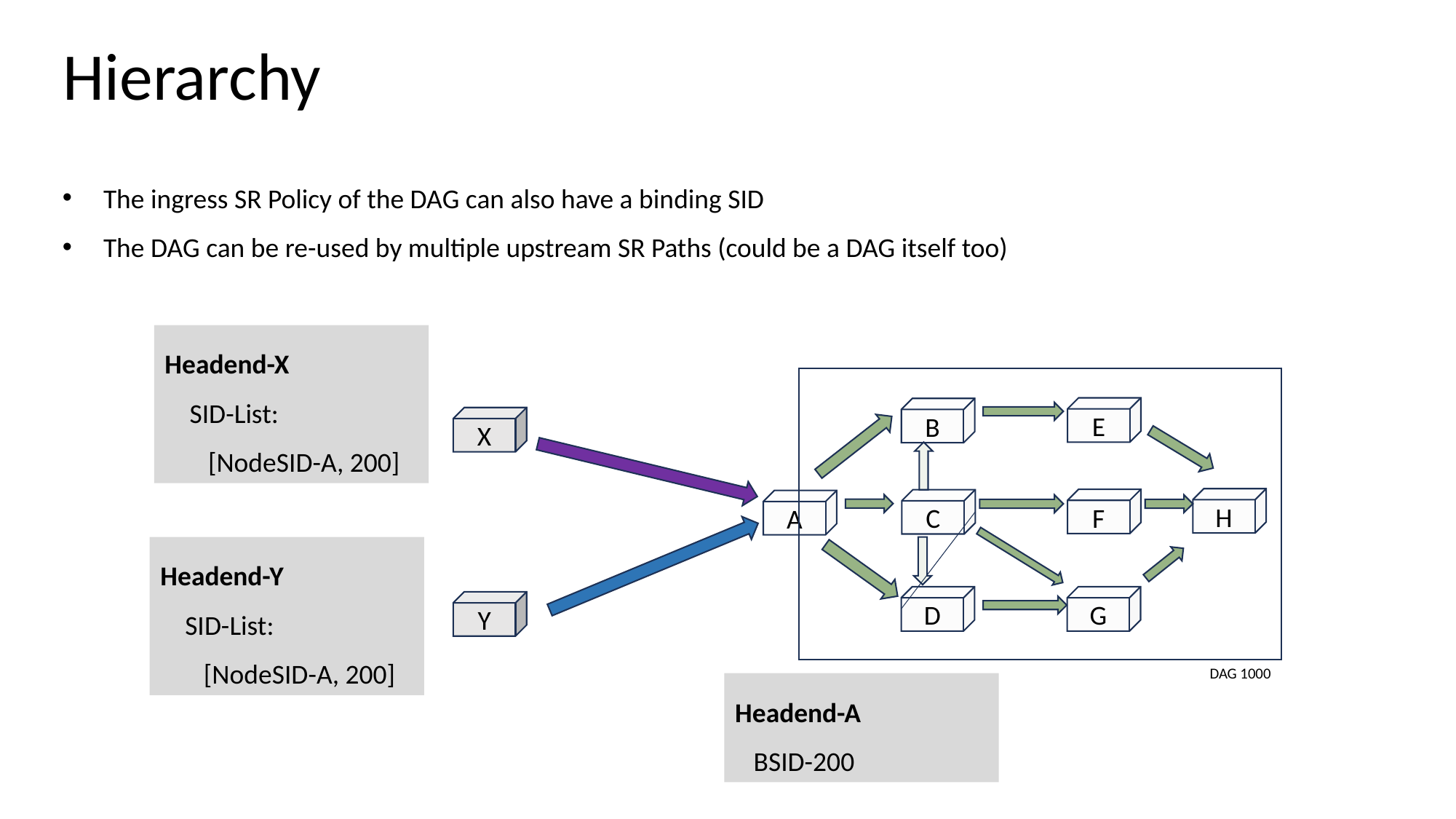

# Hierarchy
The ingress SR Policy of the DAG can also have a binding SID
The DAG can be re-used by multiple upstream SR Paths (could be a DAG itself too)
Headend-X
    SID-List:
       [NodeSID-A, 200]

E
B

X

H
F
C
A

Headend-Y
    SID-List:
       [NodeSID-A, 200]

D
G
Y
DAG 1000
Headend-A
   BSID-200